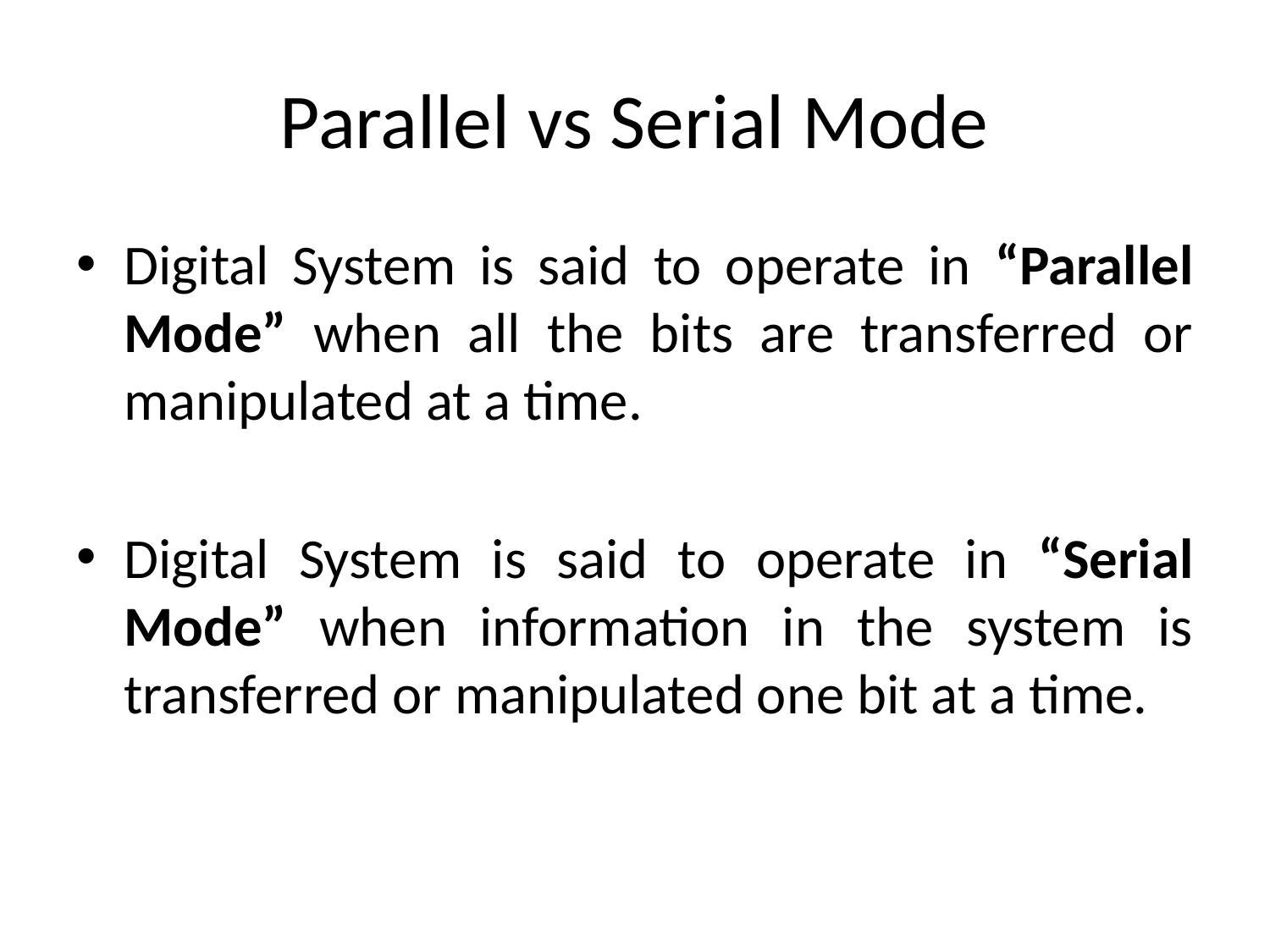

# Parallel vs Serial Mode
Digital System is said to operate in “Parallel Mode” when all the bits are transferred or manipulated at a time.

Digital System is said to operate in “Serial Mode” when information in the system is transferred or manipulated one bit at a time.